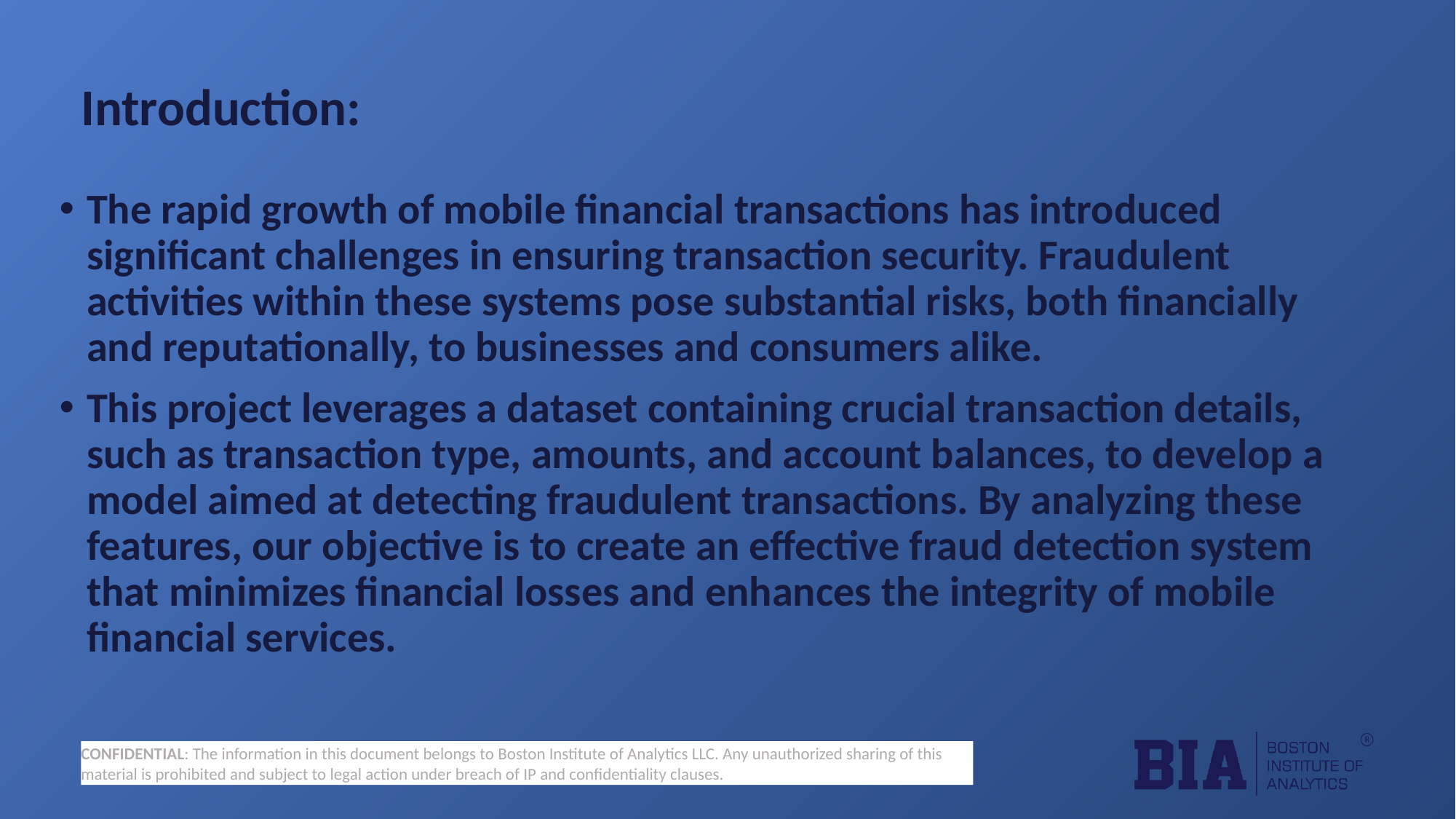

# Introduction:
The rapid growth of mobile financial transactions has introduced significant challenges in ensuring transaction security. Fraudulent activities within these systems pose substantial risks, both financially and reputationally, to businesses and consumers alike.
This project leverages a dataset containing crucial transaction details, such as transaction type, amounts, and account balances, to develop a model aimed at detecting fraudulent transactions. By analyzing these features, our objective is to create an effective fraud detection system that minimizes financial losses and enhances the integrity of mobile financial services.